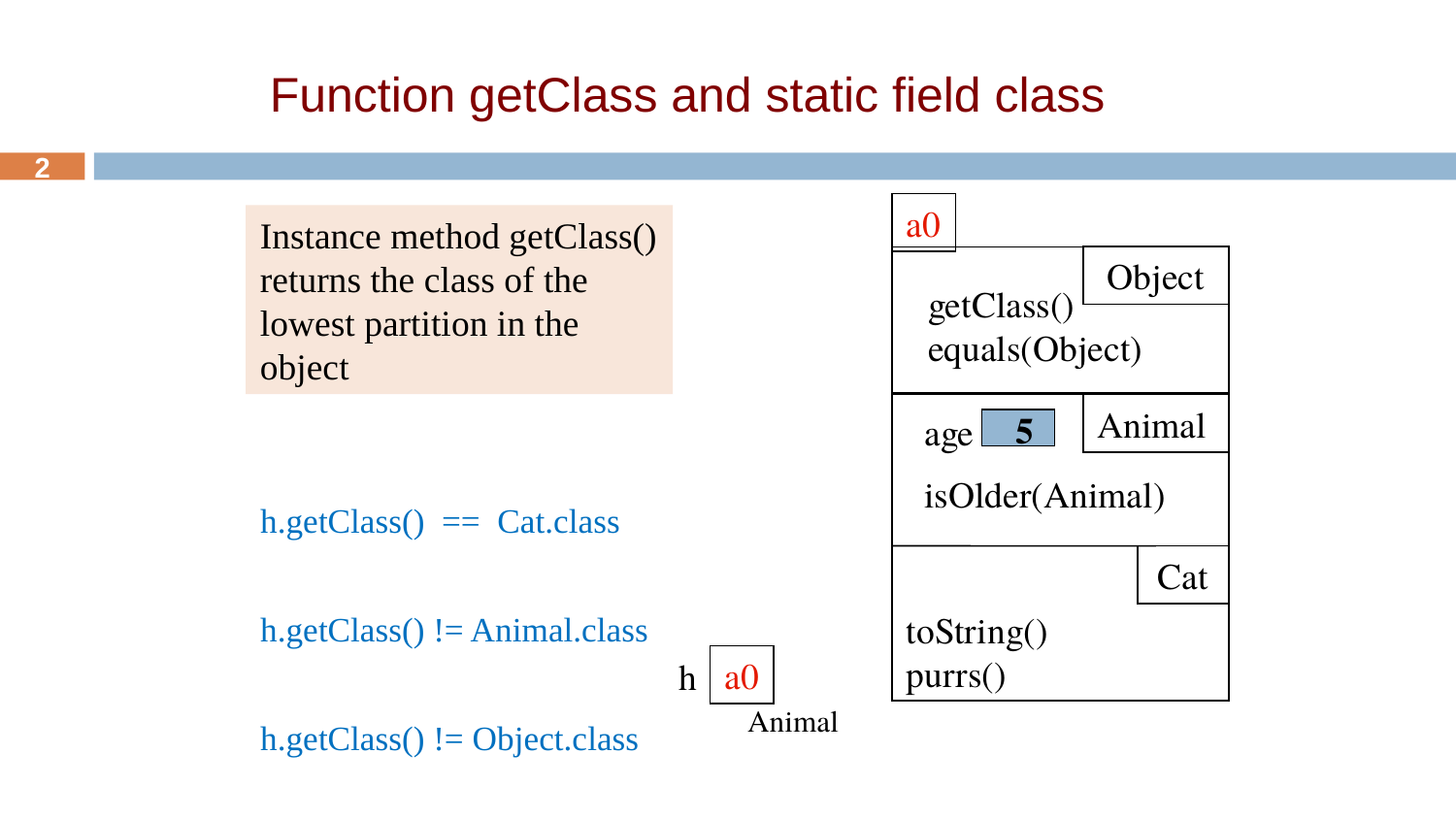

# Function getClass and static field class
2
a0

Animal

Cat
age
isOlder(Animal)
toString()
purrs()

5
Instance method getClass() returns the class of the lowest partition in the object
Object

getClass()
equals(Object)
h.getClass()  ==  Cat.class

h.getClass() != Animal.class

h.getClass() != Object.class
a0
h
Animal